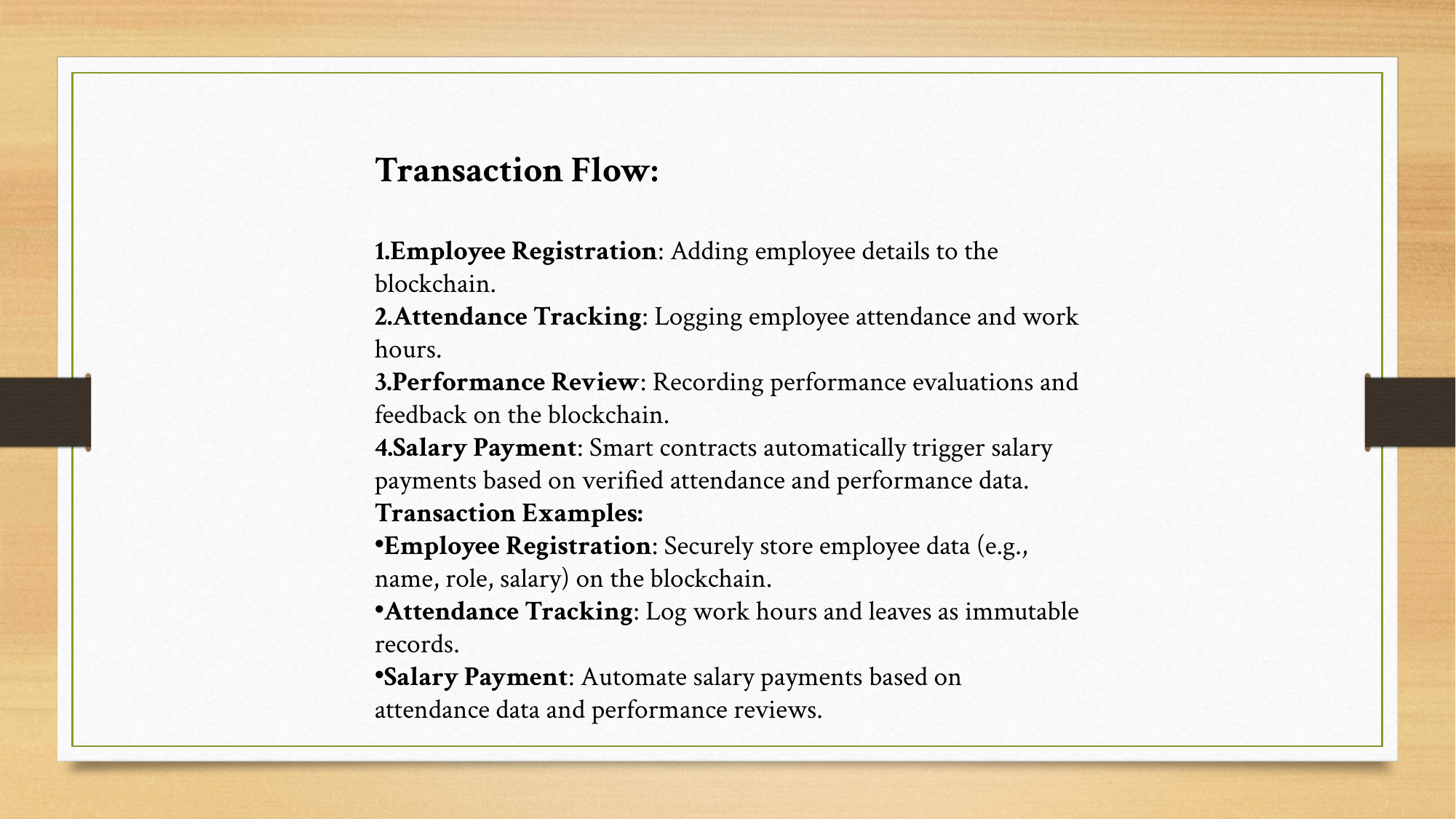

Transaction Flow:

Employee Registration: Adding employee details to the blockchain.
Attendance Tracking: Logging employee attendance and work hours.
Performance Review: Recording performance evaluations and feedback on the blockchain.
Salary Payment: Smart contracts automatically trigger salary payments based on verified attendance and performance data.
Transaction Examples:
Employee Registration: Securely store employee data (e.g., name, role, salary) on the blockchain.
Attendance Tracking: Log work hours and leaves as immutable records.
Salary Payment: Automate salary payments based on attendance data and performance reviews.